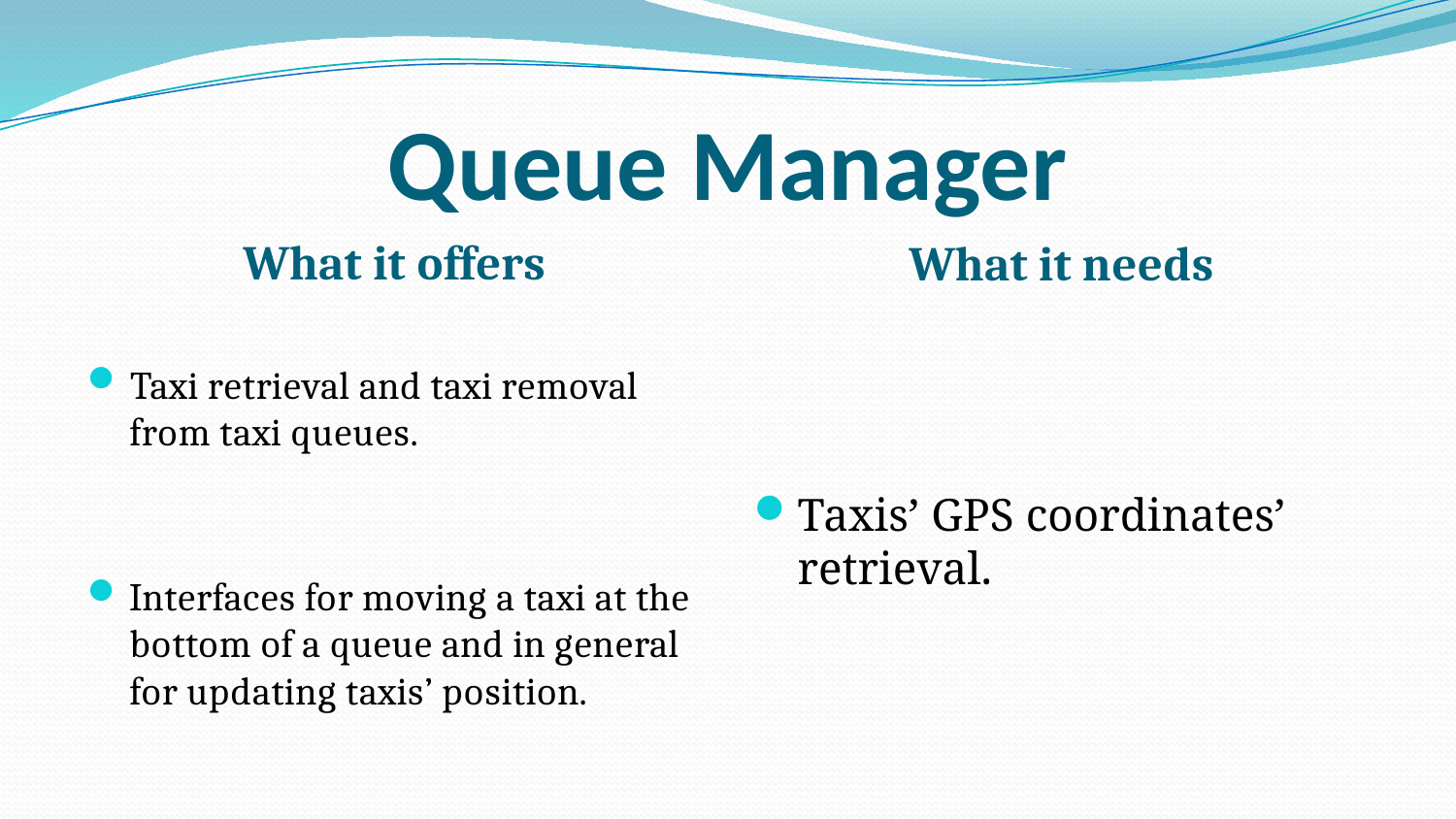

# Queue Manager
What it offers
What it needs

Taxi retrieval and taxi removal from taxi queues.

Interfaces for moving a taxi at the bottom of a queue and in general for updating taxis’ position.

Taxis’ GPS coordinates’ retrieval.